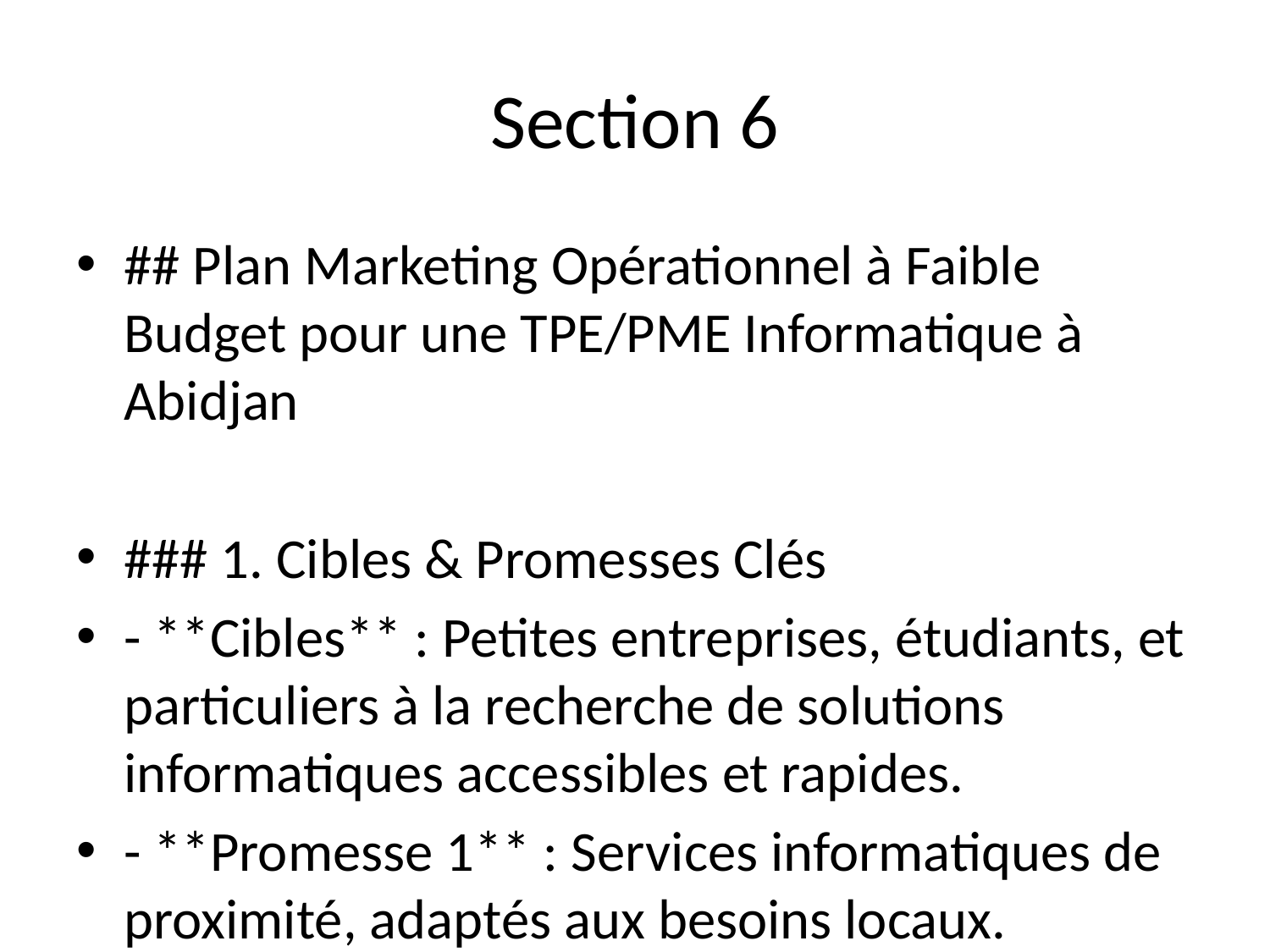

# Section 6
## Plan Marketing Opérationnel à Faible Budget pour une TPE/PME Informatique à Abidjan

### 1. Cibles & Promesses Clés
- **Cibles** : Petites entreprises, étudiants, et particuliers à la recherche de solutions informatiques accessibles et rapides.
- **Promesse 1** : Services informatiques de proximité, adaptés aux besoins locaux.
- **Promesse 2** : Tarifs compétitifs sans compromis sur la qualité de service.
- **Promesse 3** : Interventions rapides et efficaces pour minimiser les temps d'arrêt.

### 2. Canaux & Actions
- **Digitaux** :
  - **WhatsApp Business** : Créer un compte professionnel pour répondre rapidement aux demandes et offrir un service client personnalisé.
  - **Facebook & Instagram** : Publier régulièrement des contenus engageants (tutoriels vidéo, astuces, témoignages clients) et lancer des promotions via des publications.

- **Terrains** :
  - **Flyers** : Distribuer des flyers dans les quartiers ciblés, incluant un code promo pour inciter à l'essai.
  - **Partenari